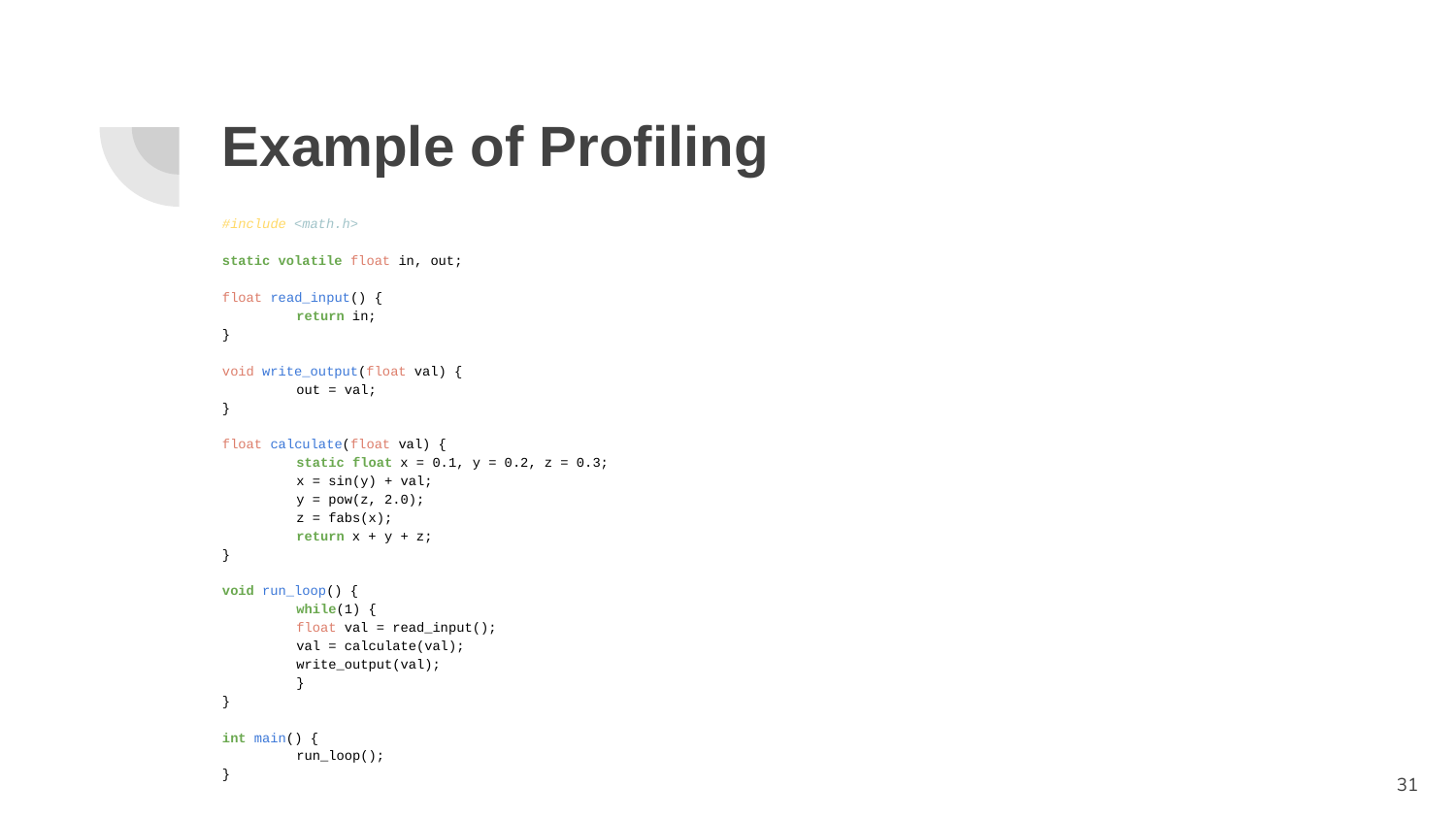

# Example of Profiling
#include <math.h>
static volatile float in, out;
float read_input() {
	return in;
}
void write_output(float val) {
	out = val;
}
float calculate(float val) {
	static float x = 0.1, y = 0.2, z = 0.3;
	x = sin(y) + val;
	y = pow(z, 2.0);
	z = fabs(x);
	return x + y + z;
}
void run_loop() {
	while(1) {
		float val = read_input();
		val = calculate(val);
		write_output(val);
	}
}
int main() {
	run_loop();
}
31